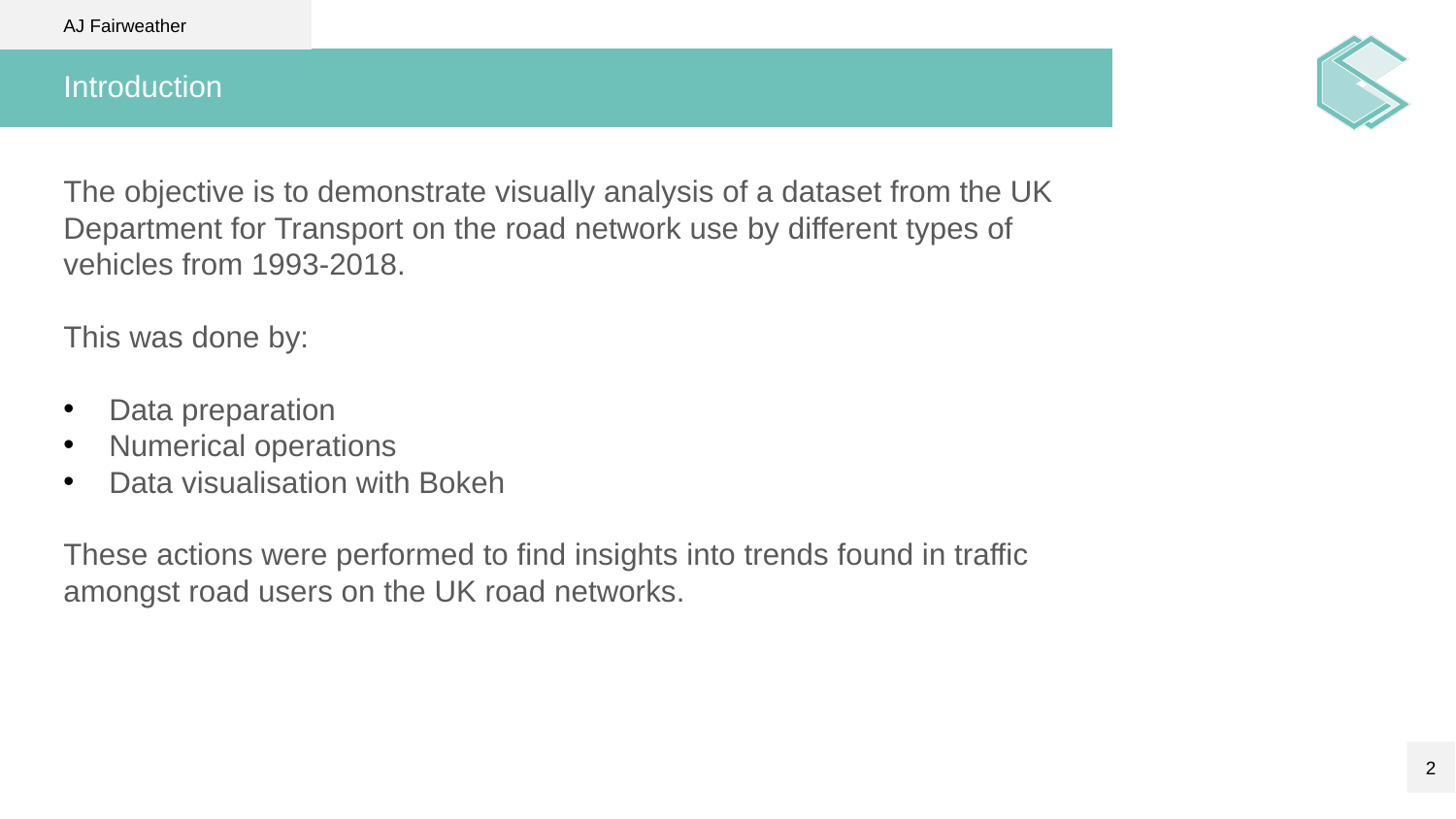

AJ Fairweather

# Introduction
The objective is to demonstrate visually analysis of a dataset from the UK Department for Transport on the road network use by different types of vehicles from 1993-2018.

This was done by:

Data preparation
Numerical operations
Data visualisation with Bokeh

These actions were performed to find insights into trends found in traffic amongst road users on the UK road networks.